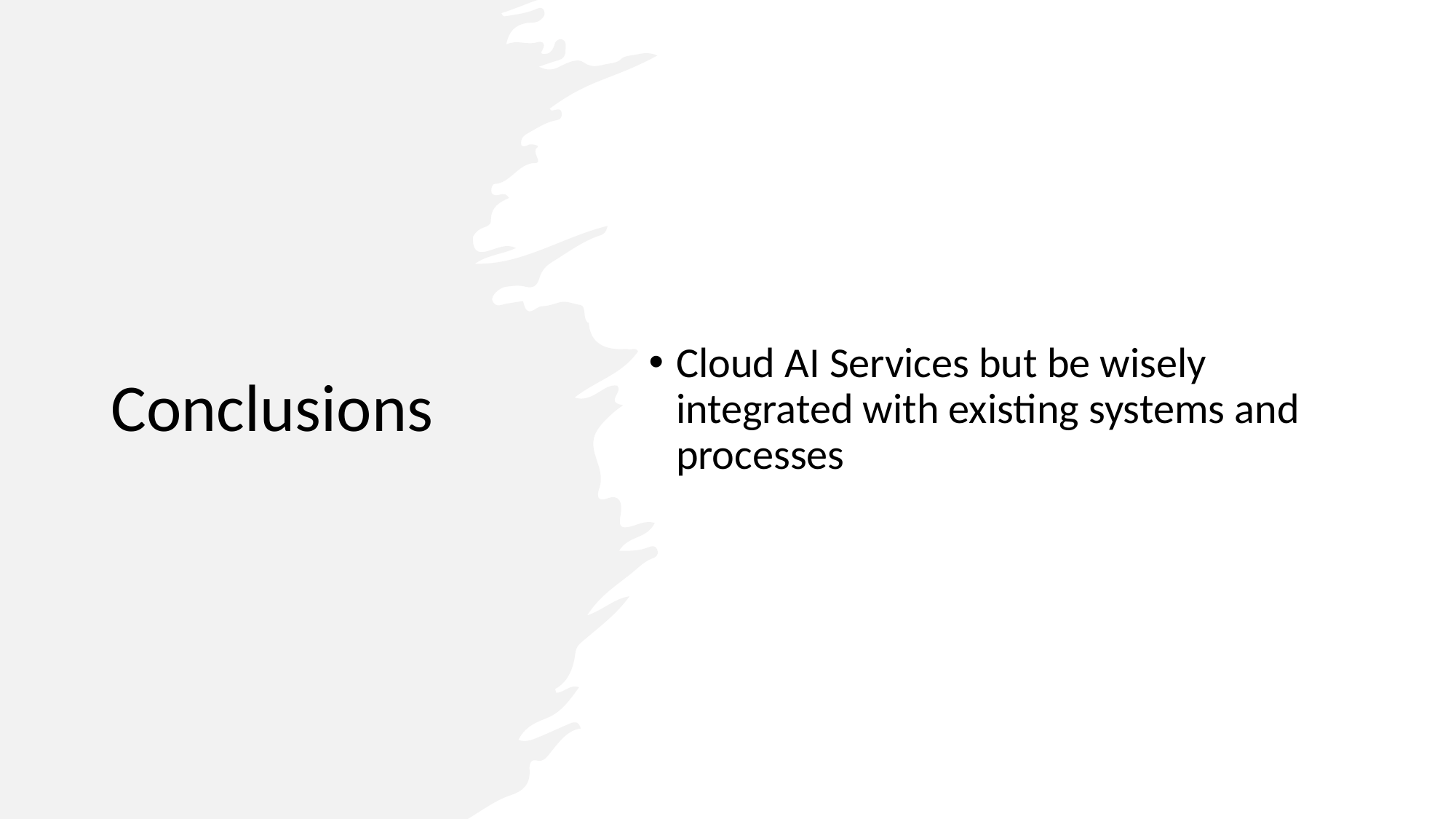

# Conclusions
Cloud AI Services but be wisely integrated with existing systems and processes